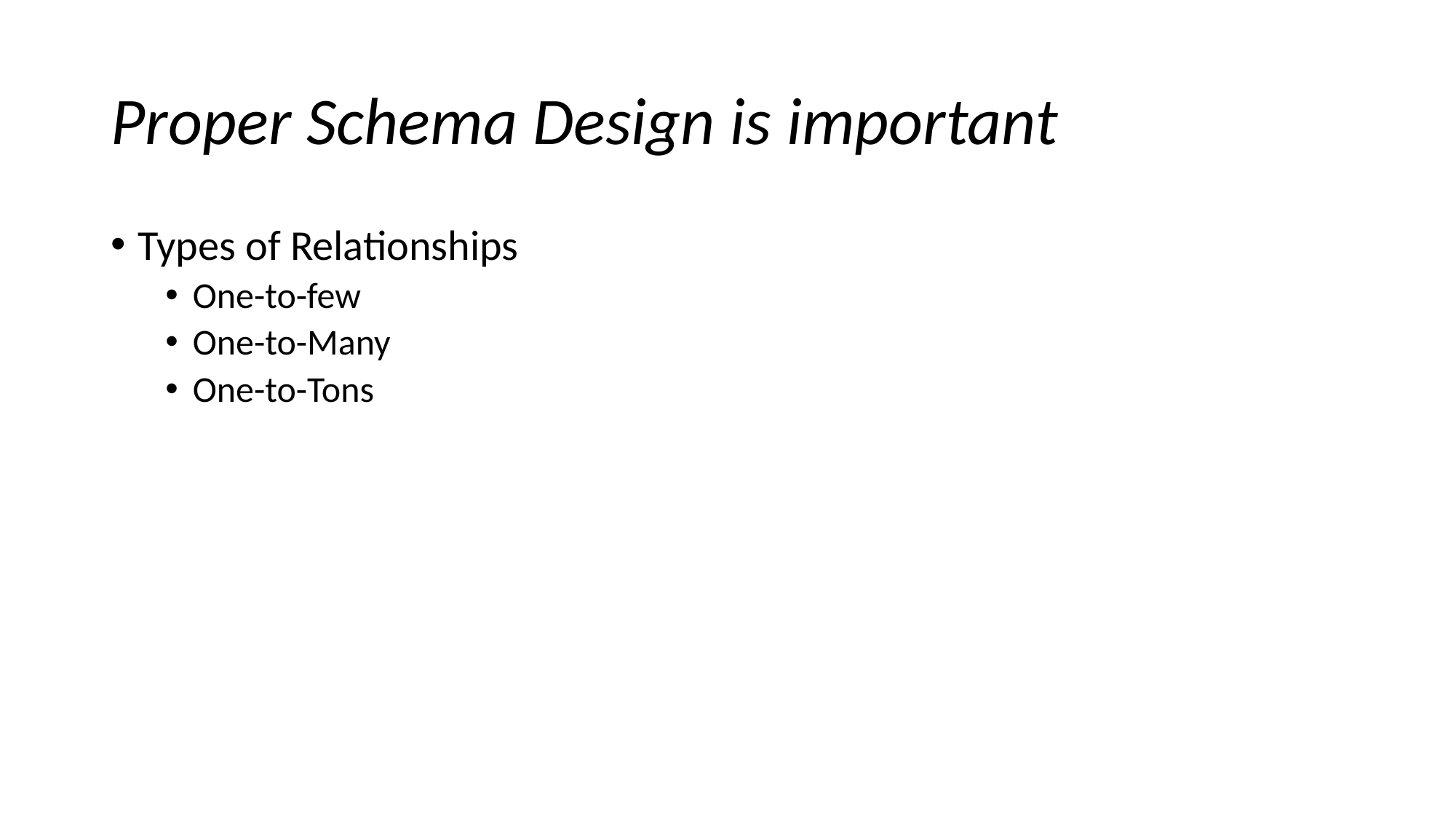

# Proper Schema Design is important
Types of Relationships
One-to-few
One-to-Many
One-to-Tons